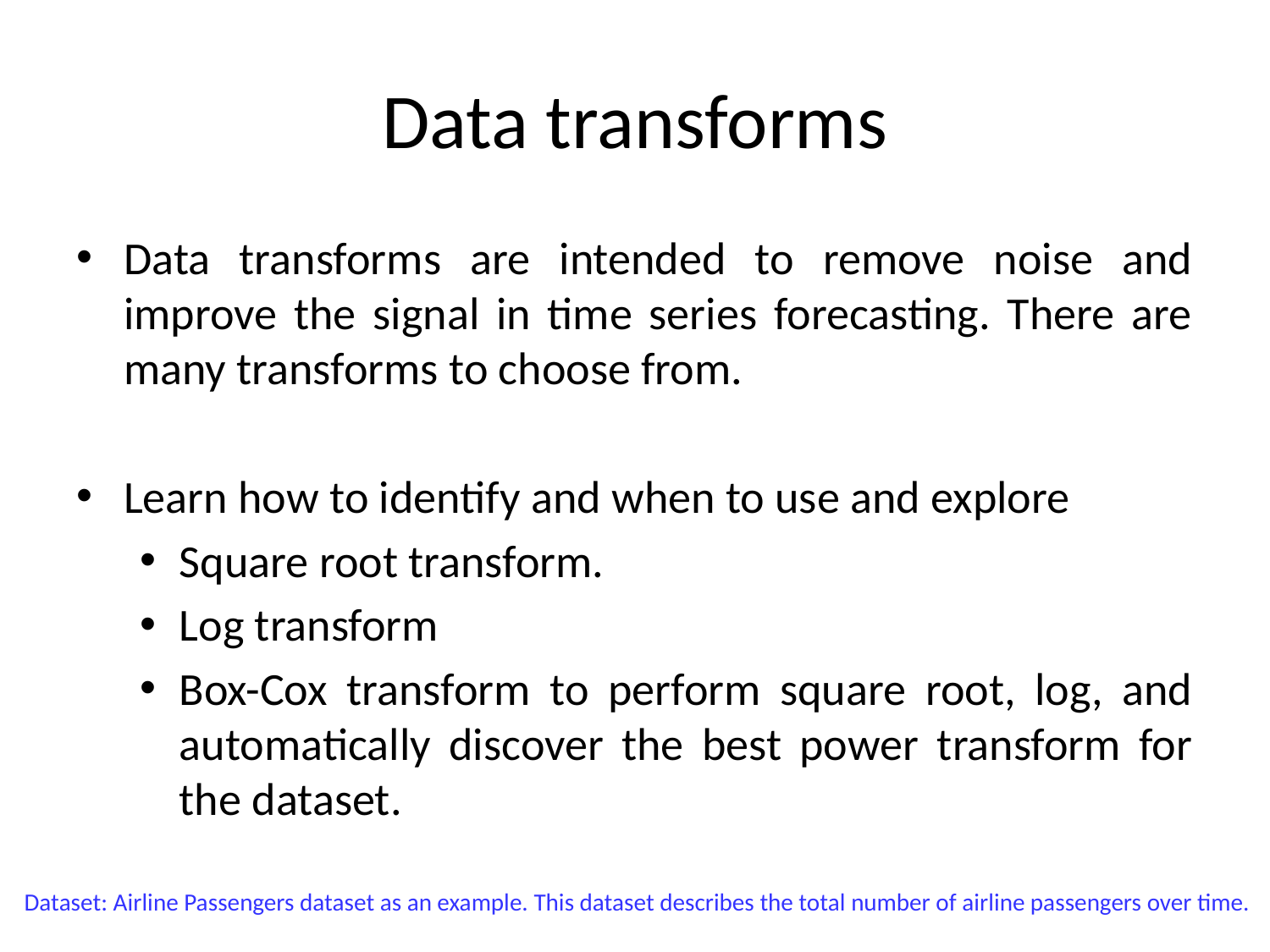

# Data transforms
Data transforms are intended to remove noise and improve the signal in time series forecasting. There are many transforms to choose from.

Learn how to identify and when to use and explore
Square root transform.
Log transform
Box-Cox transform to perform square root, log, and automatically discover the best power transform for the dataset.

Dataset: Airline Passengers dataset as an example. This dataset describes the total number of airline passengers over time.